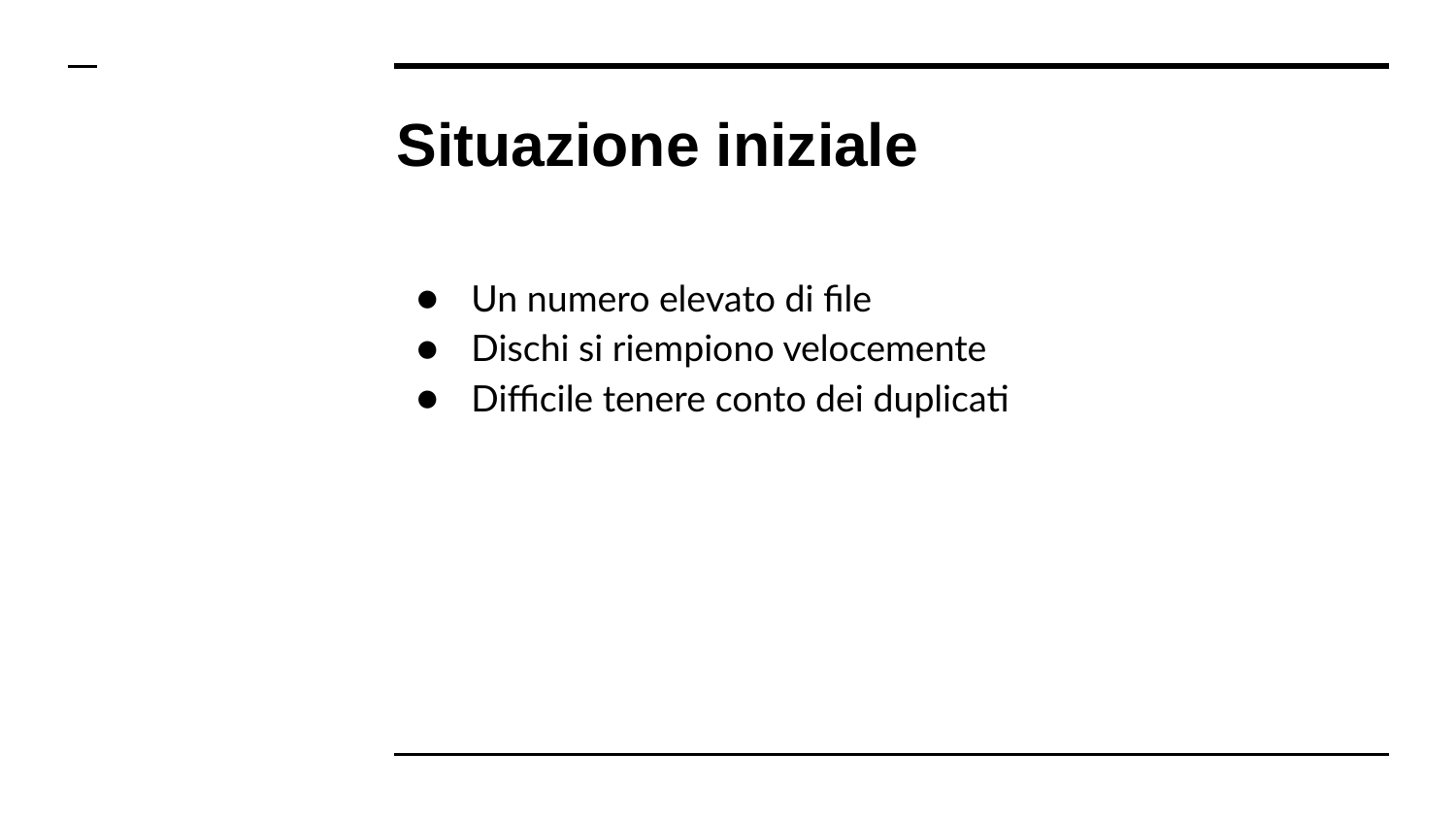

# Situazione iniziale
Un numero elevato di file
Dischi si riempiono velocemente
Difficile tenere conto dei duplicati